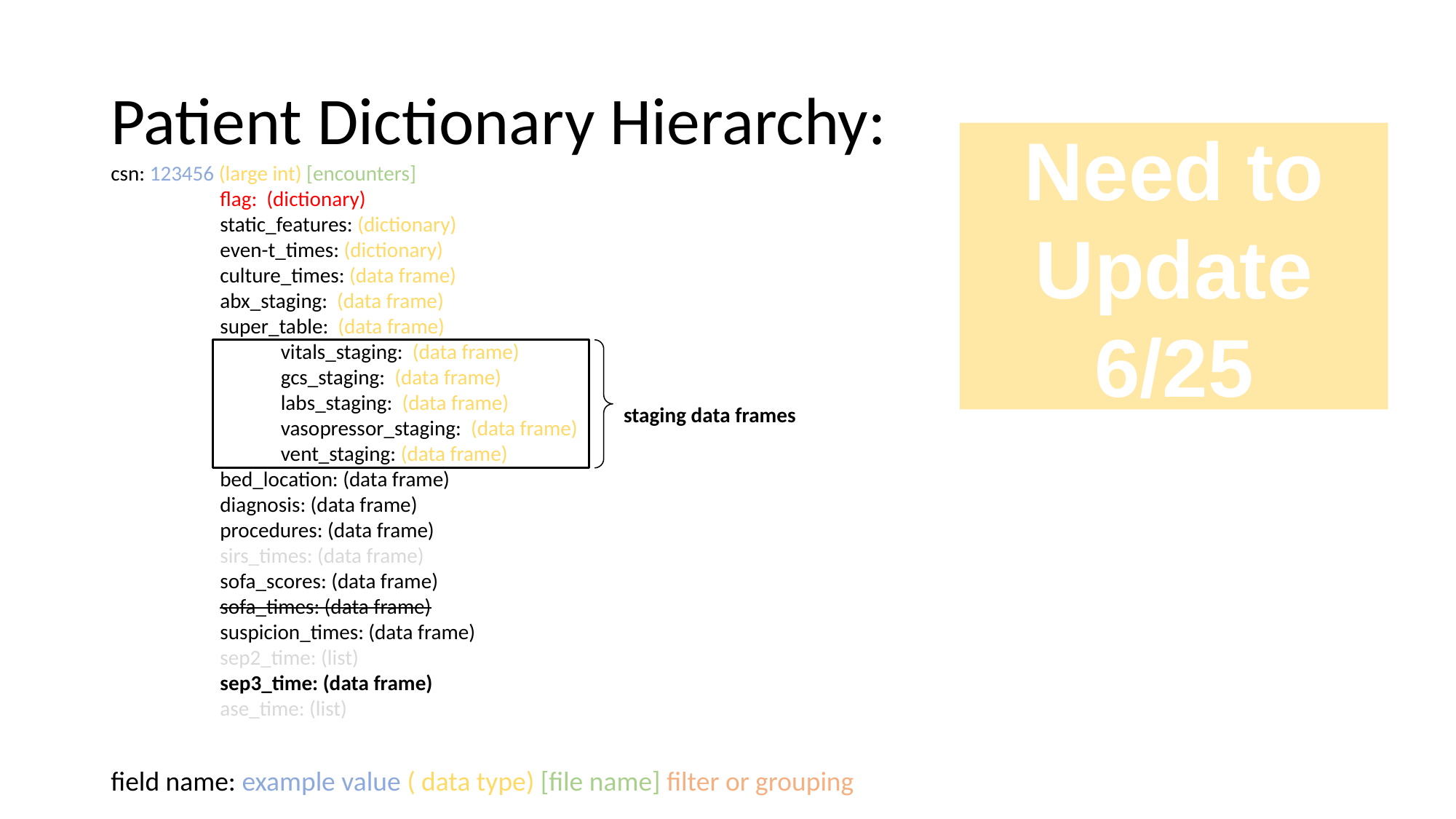

# Patient Dictionary Hierarchy:
Need to Update
6/25
csn: 123456 (large int) [encounters]
	flag:  (dictionary)
	static_features: (dictionary)
	even-t_times: (dictionary)
	culture_times: (data frame)
	abx_staging:  (data frame)
	super_table:  (data frame)
	vitals_staging:  (data frame)
	gcs_staging:  (data frame)
	labs_staging:  (data frame)
	vasopressor_staging:  (data frame)
	vent_staging: (data frame)
	bed_location: (data frame)
	diagnosis: (data frame)
	procedures: (data frame)
	sirs_times: (data frame)
	sofa_scores: (data frame)
	sofa_times: (data frame)
	suspicion_times: (data frame)
	sep2_time: (list)
	sep3_time: (data frame)
	ase_time: (list)

staging data frames
field name: example value ( data type) [file name] filter or grouping